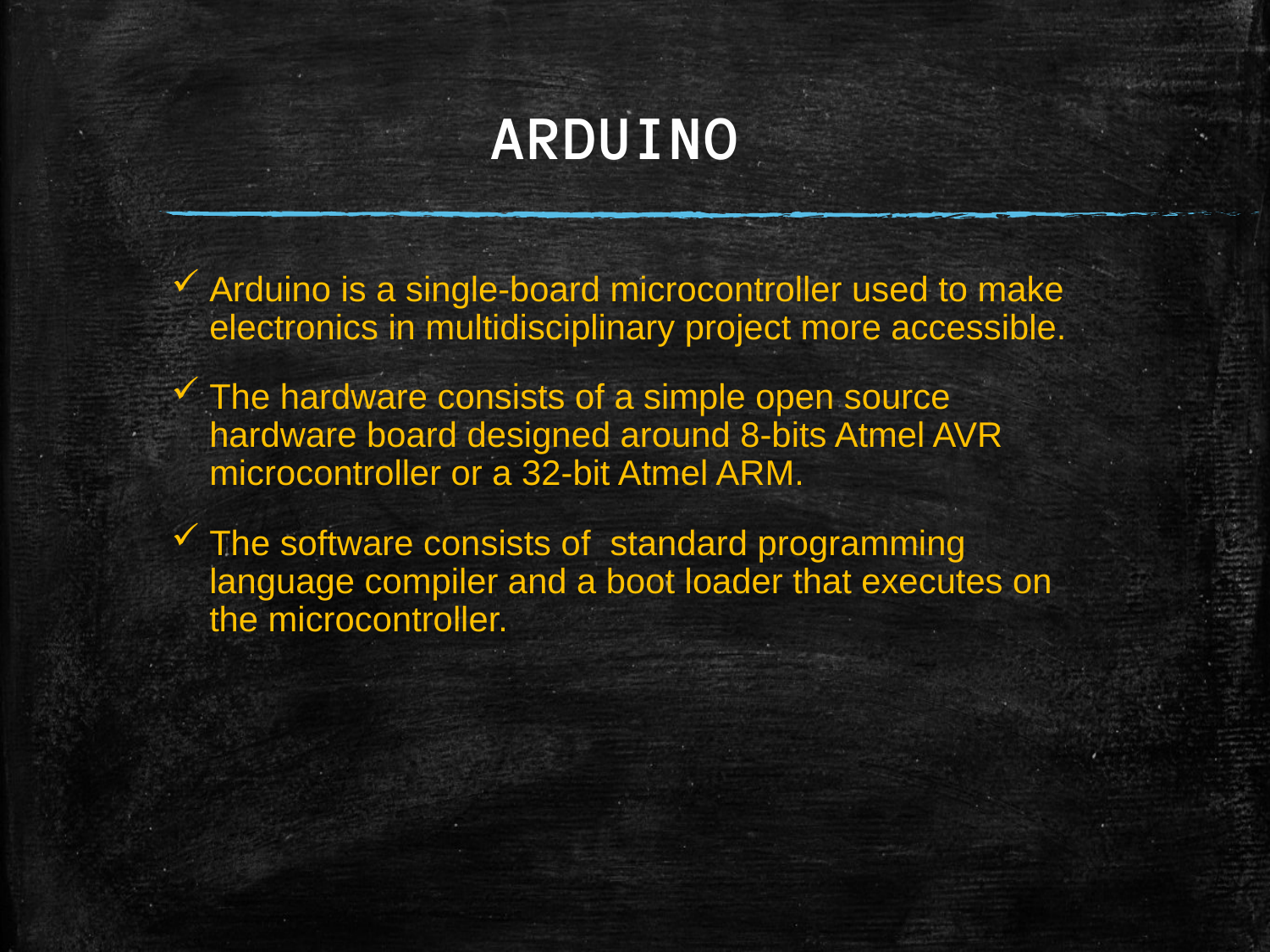

# ARDUINO
Arduino is a single-board microcontroller used to make electronics in multidisciplinary project more accessible.
The hardware consists of a simple open source hardware board designed around 8-bits Atmel AVR microcontroller or a 32-bit Atmel ARM.
The software consists of  standard programming language compiler and a boot loader that executes on the microcontroller.